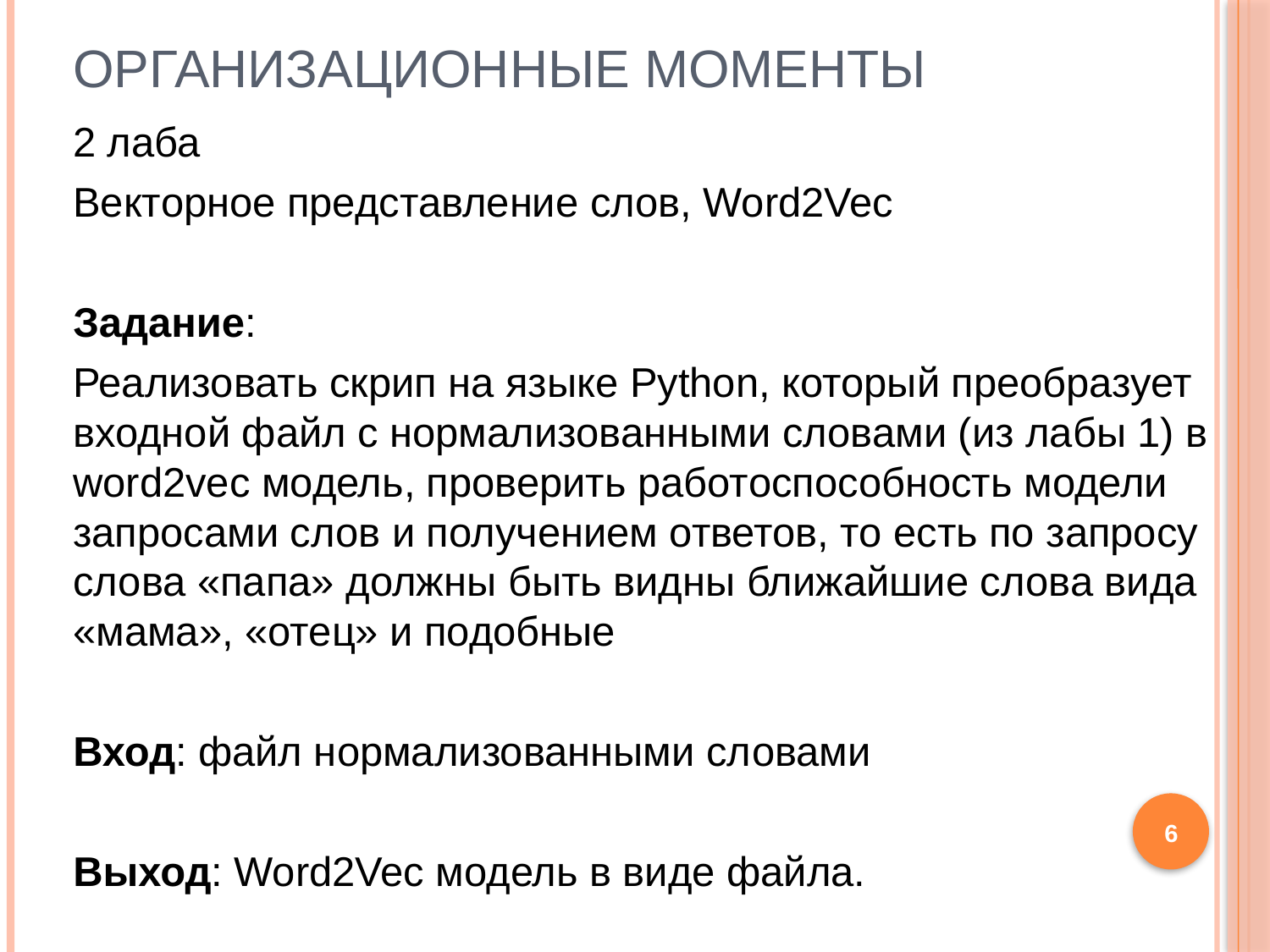

# Организационные моменты
2 лаба
Векторное представление слов, Word2Vec

Задание:
Реализовать скрип на языке Python, который преобразует входной файл с нормализованными словами (из лабы 1) в word2vec модель, проверить работоспособность модели запросами слов и получением ответов, то есть по запросу слова «папа» должны быть видны ближайшие слова вида «мама», «отец» и подобные

Вход: файл нормализованными словами

Выход: Word2Vec модель в виде файла.
6